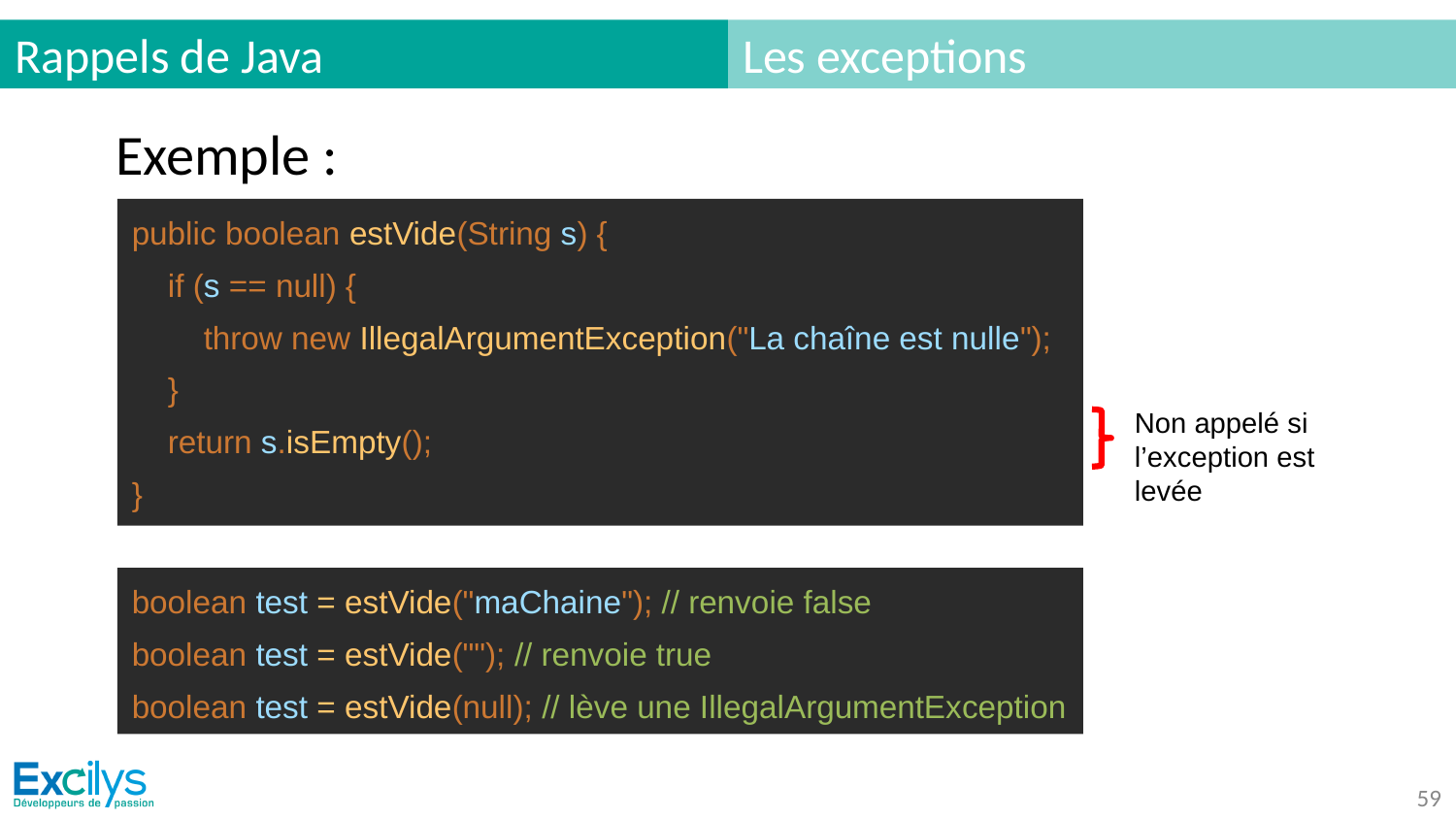

# Rappels de Java
Les exceptions
Exemple :

public boolean estVide(String s) {
    if (s == null) {
        throw new IllegalArgumentException("La chaîne est nulle");
    }
    return s.isEmpty();
}

Non appelé si l’exception est levée

boolean test = estVide("maChaine"); // renvoie false
boolean test = estVide(""); // renvoie true
boolean test = estVide(null); // lève une IllegalArgumentException

59